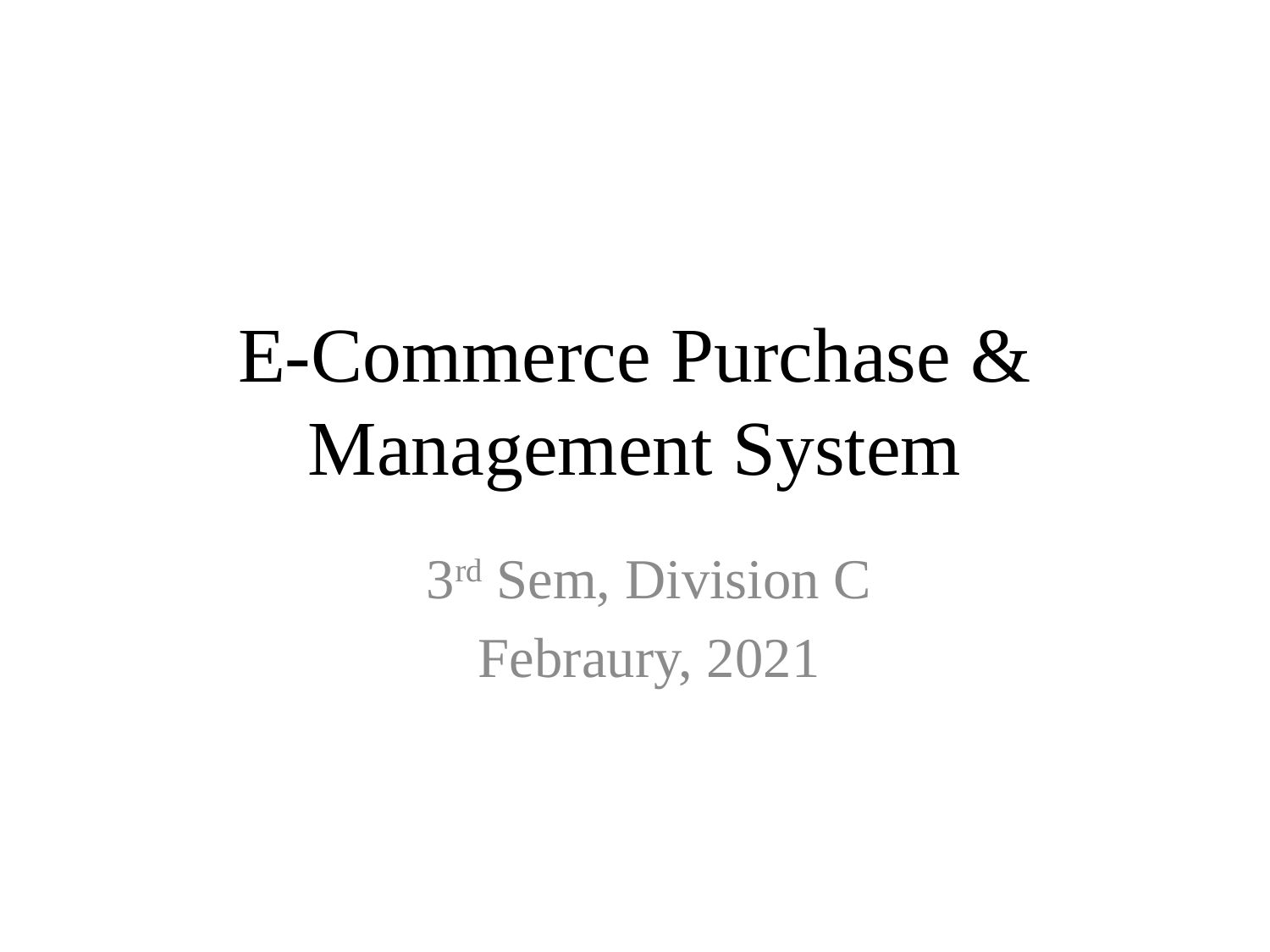

# E-Commerce Purchase & Management System
3rd Sem, Division C
Febraury, 2021